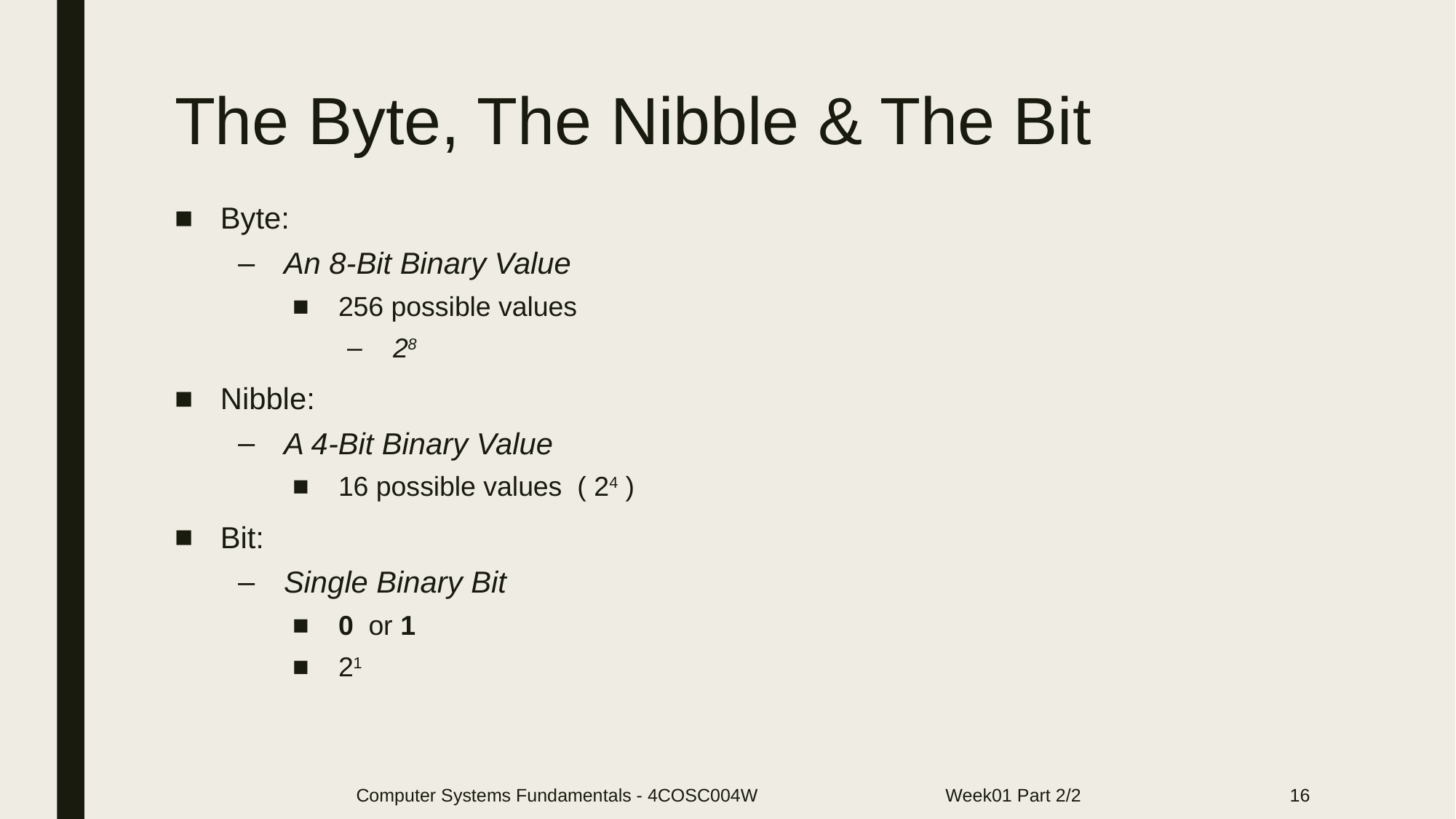

# The Byte, The Nibble & The Bit
Byte:
An 8-Bit Binary Value
256 possible values
28
Nibble:
A 4-Bit Binary Value
16 possible values  ( 24 )
Bit:
Single Binary Bit
0  or 1
21

Computer Systems Fundamentals - 4COSC004W                                     Week01 Part 2/2
16